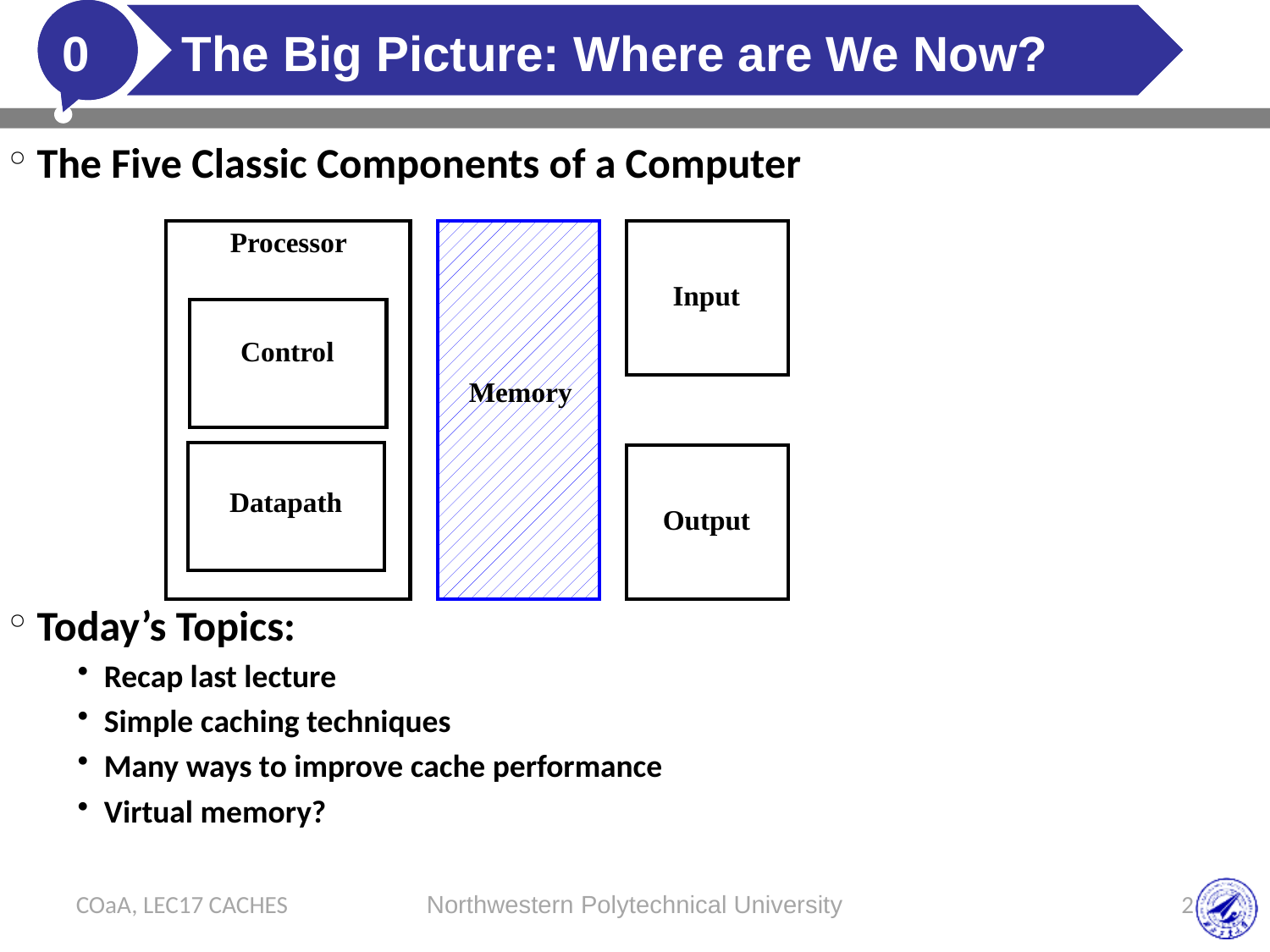

0
# The Big Picture: Where are We Now?
The Five Classic Components of a Computer

Today’s Topics:
Recap last lecture
Simple caching techniques
Many ways to improve cache performance
Virtual memory?
Processor

Input

Control
Memory

Datapath
Output
COaA, LEC17 CACHES
Northwestern Polytechnical University
2